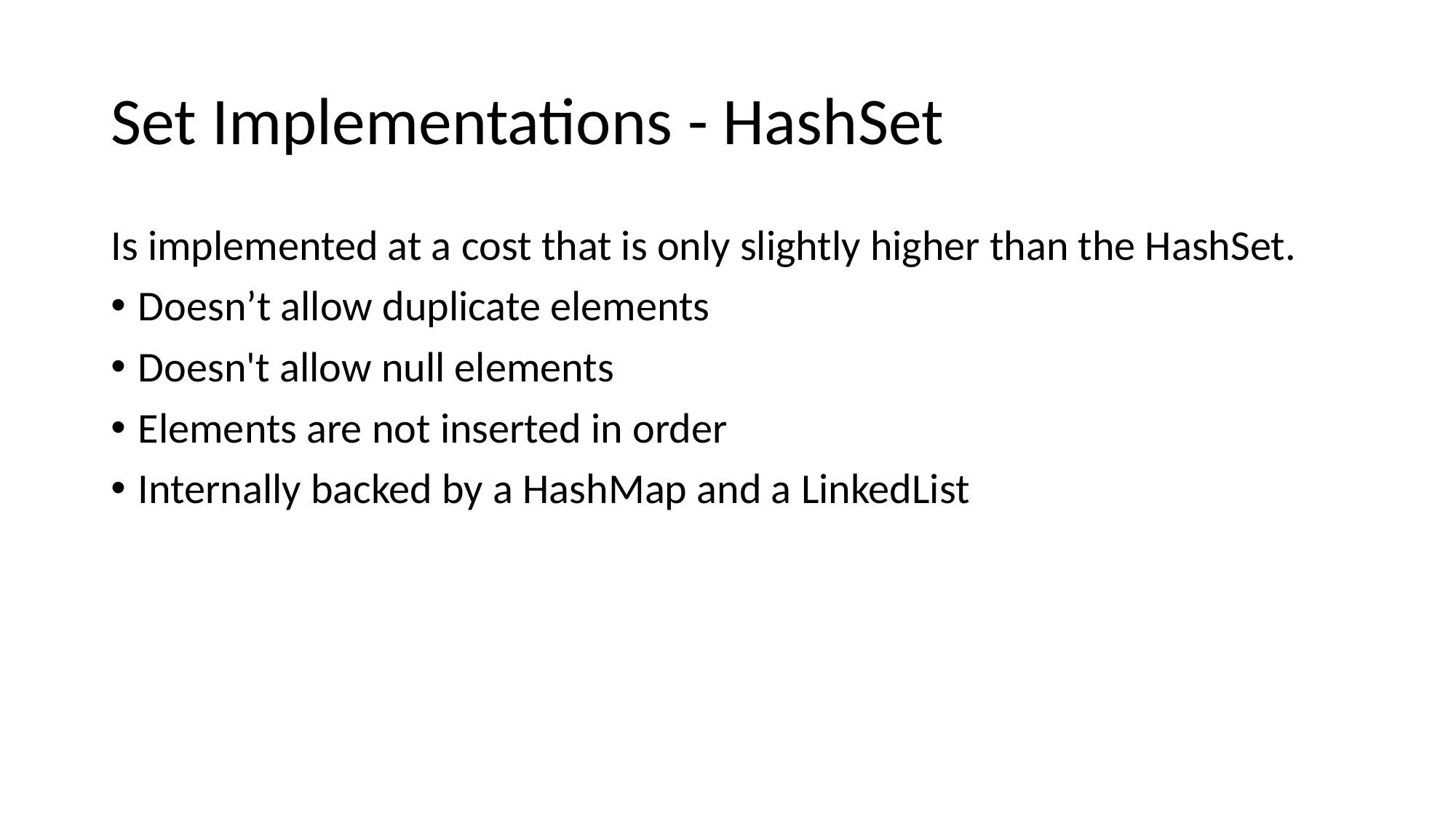

# Set Implementations - HashSet
Is implemented at a cost that is only slightly higher than the HashSet.
Doesn’t allow duplicate elements
Doesn't allow null elements
Elements are not inserted in order
Internally backed by a HashMap and a LinkedList